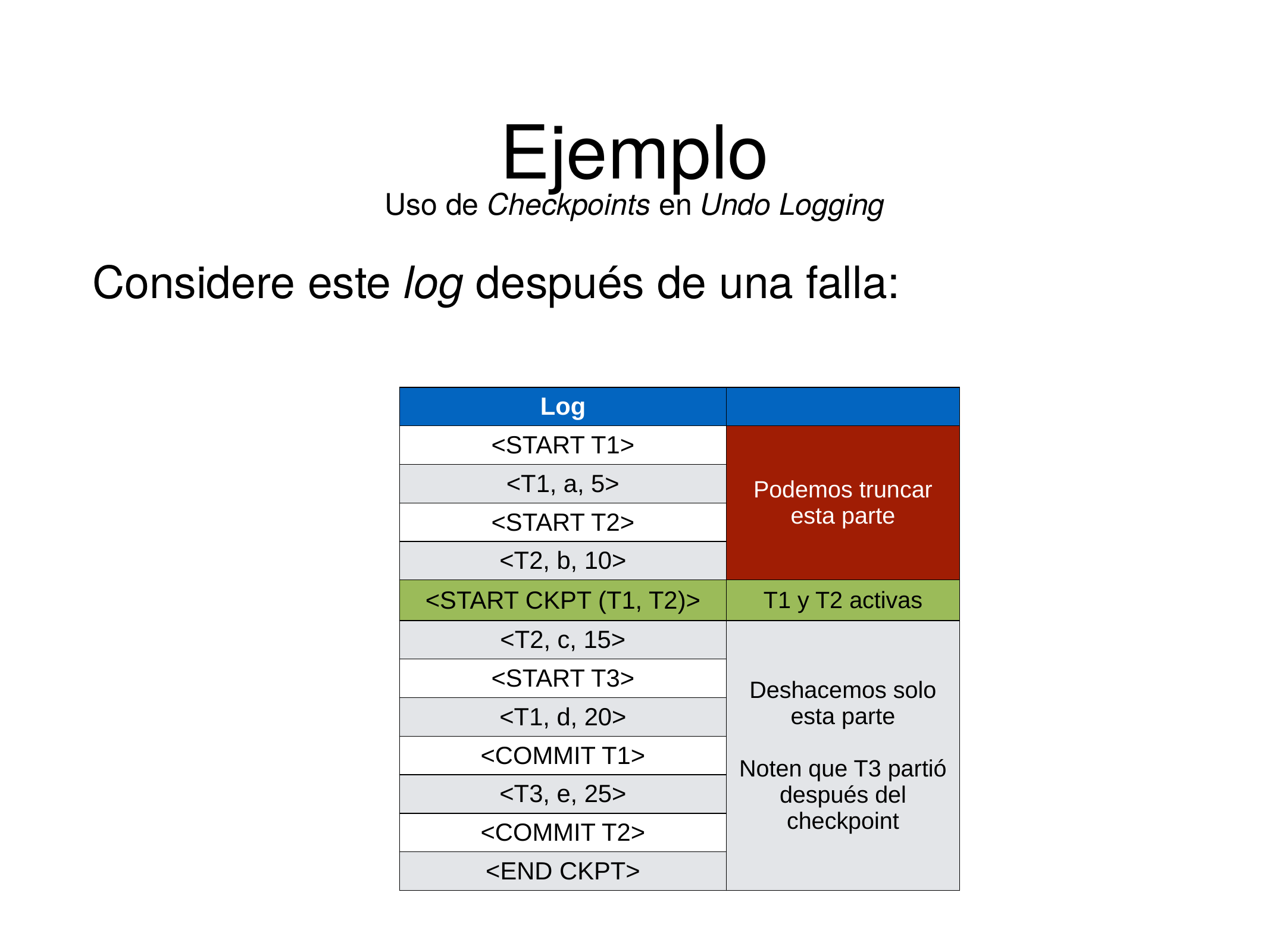

Ejemplo
Uso de Checkpoints en Undo Logging
Considere este log después de una falla:
| Log |  |
| --- | --- |
| <START T1> | Podemos truncar esta parte |
| <T1, a, 5> |  |
| <START T2> |  |
| <T2, b, 10> |  |
| <START CKPT (T1, T2)> | T1 y T2 activas |
| <T2, c, 15> | Deshacemos solo esta parte Noten que T3 partió después del checkpoint |
| <START T3> |  |
| <T1, d, 20> |  |
| <COMMIT T1> |  |
| <T3, e, 25> |  |
| <COMMIT T2> |  |
| <END CKPT> |  |